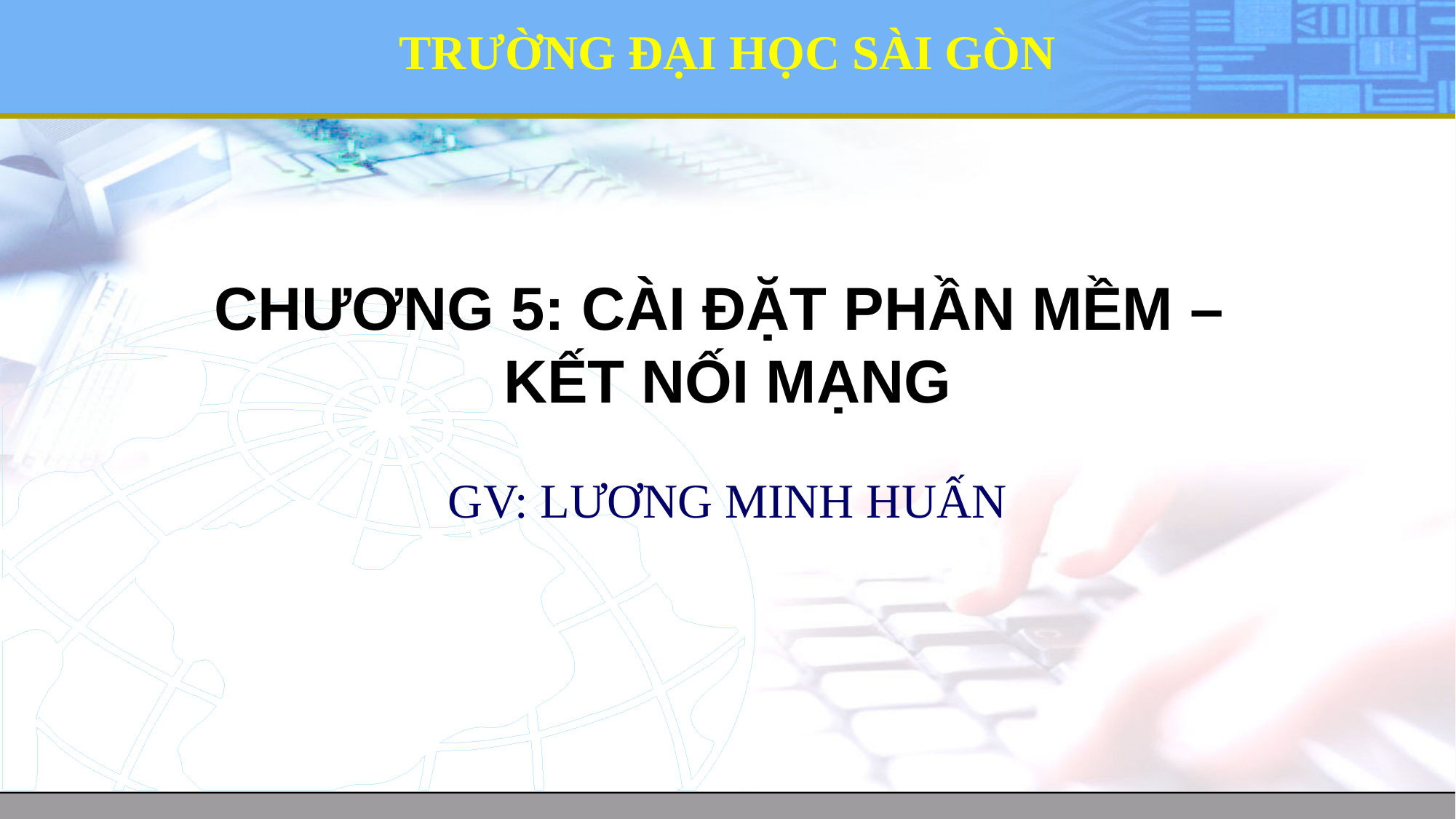

# CHƯƠNG 5: CÀI ĐẶT PHẦN MỀM – KẾT NỐI MẠNG
GV: LƯƠNG MINH HUẤN